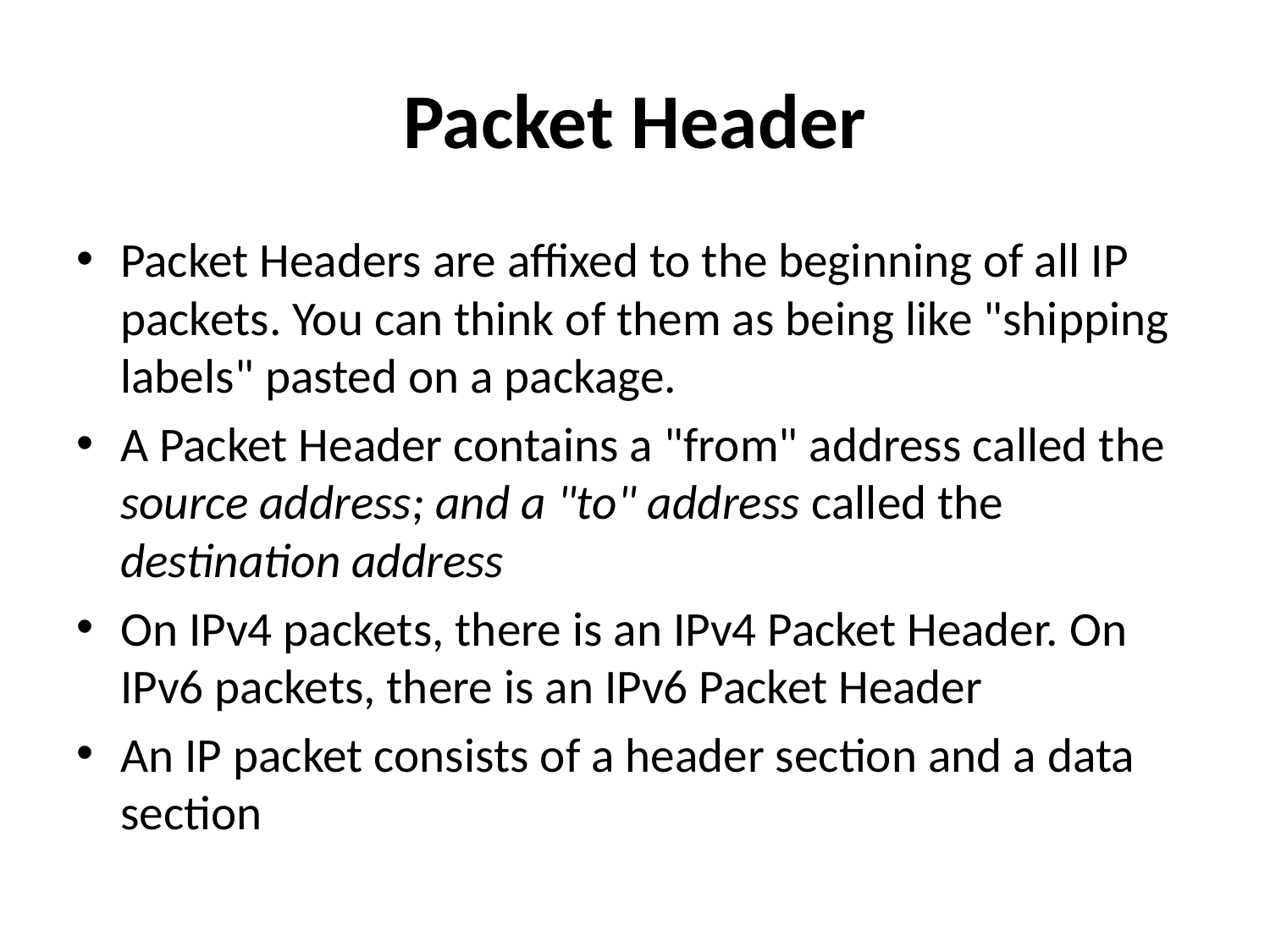

# Packet Header
Packet Headers are affixed to the beginning of all IP packets. You can think of them as being like "shipping labels" pasted on a package.
A Packet Header contains a "from" address called the source address; and a "to" address called the destination address
On IPv4 packets, there is an IPv4 Packet Header. On IPv6 packets, there is an IPv6 Packet Header
An IP packet consists of a header section and a data section